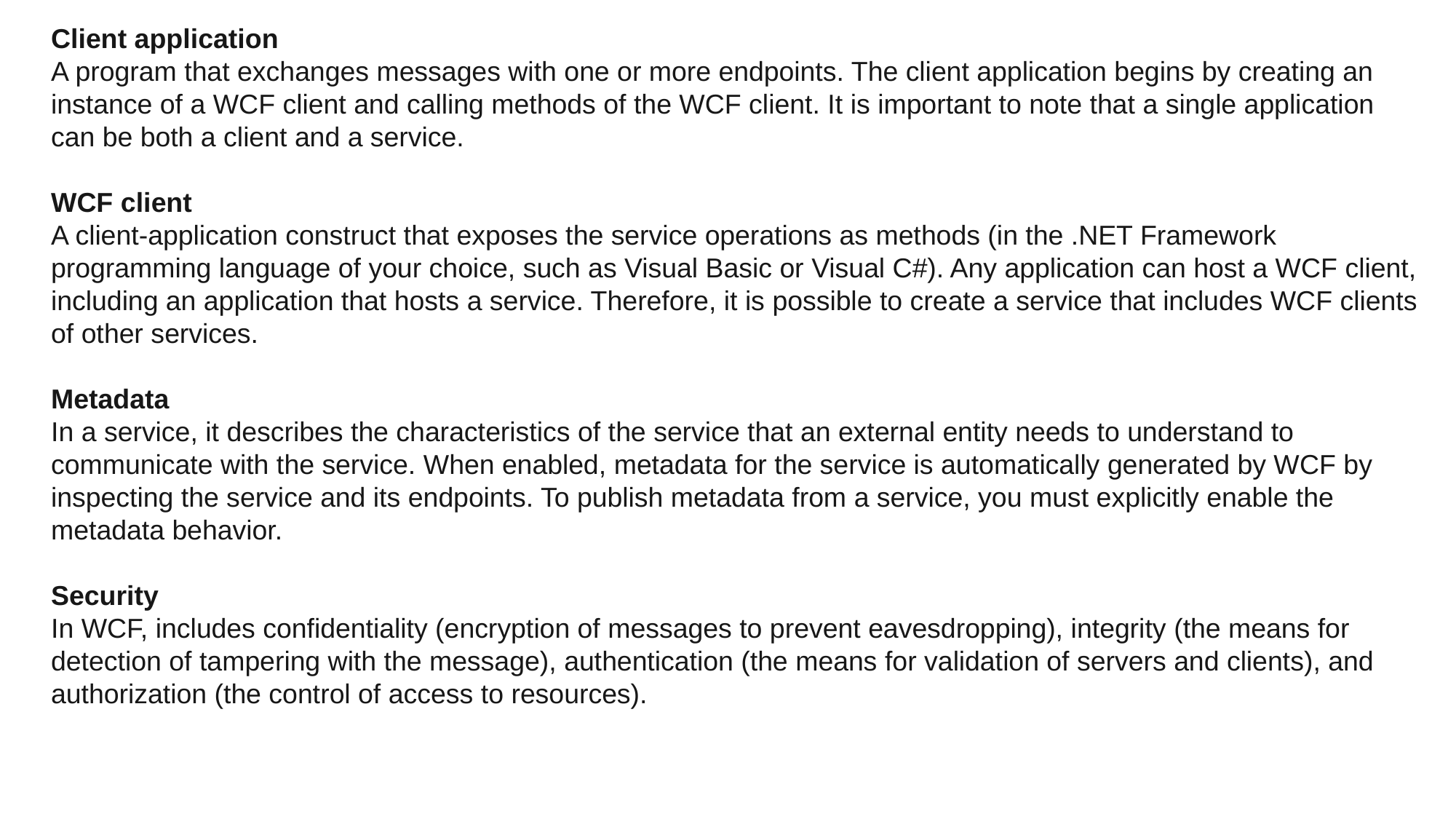

Client application
A program that exchanges messages with one or more endpoints. The client application begins by creating an instance of a WCF client and calling methods of the WCF client. It is important to note that a single application can be both a client and a service.

WCF client
A client-application construct that exposes the service operations as methods (in the .NET Framework programming language of your choice, such as Visual Basic or Visual C#). Any application can host a WCF client, including an application that hosts a service. Therefore, it is possible to create a service that includes WCF clients of other services.

Metadata
In a service, it describes the characteristics of the service that an external entity needs to understand to communicate with the service. When enabled, metadata for the service is automatically generated by WCF by inspecting the service and its endpoints. To publish metadata from a service, you must explicitly enable the metadata behavior.

Security
In WCF, includes confidentiality (encryption of messages to prevent eavesdropping), integrity (the means for detection of tampering with the message), authentication (the means for validation of servers and clients), and authorization (the control of access to resources).